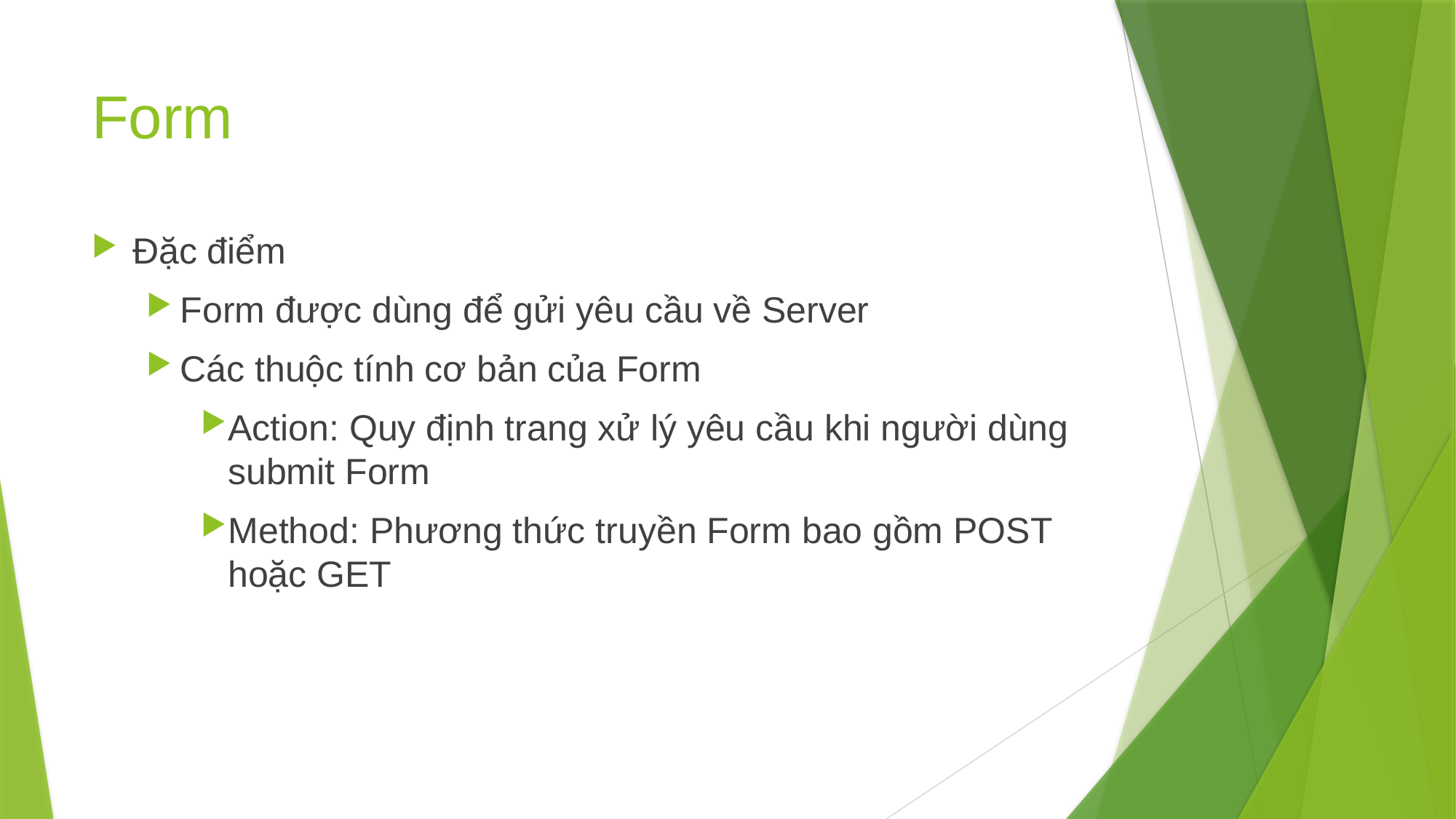

# Form
Đặc điểm
Form được dùng để gửi yêu cầu về Server
Các thuộc tính cơ bản của Form
Action: Quy định trang xử lý yêu cầu khi người dùng submit Form
Method: Phương thức truyền Form bao gồm POST hoặc GET